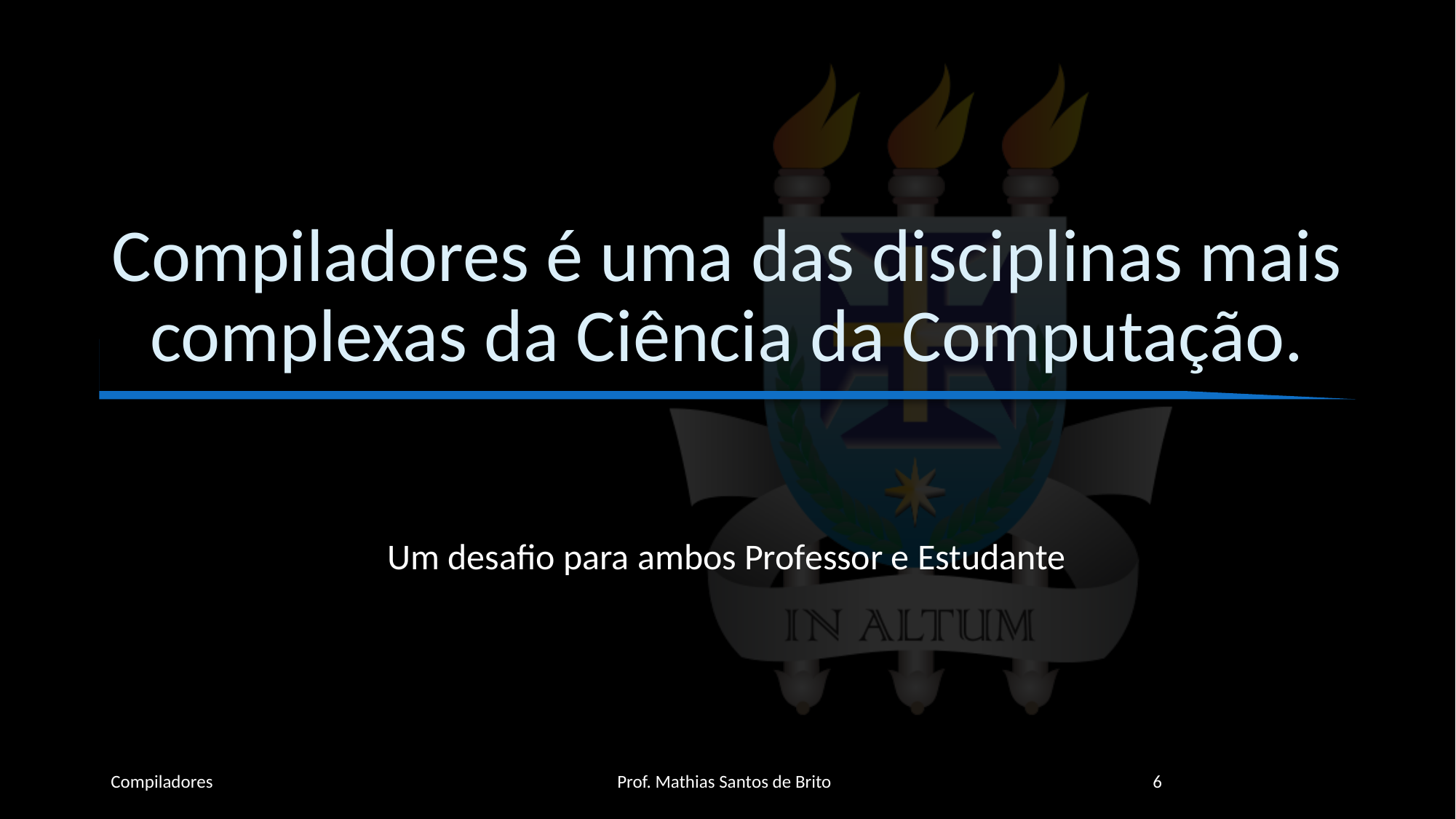

# Compiladores é uma das disciplinas mais complexas da Ciência da Computação.

Um desafio para ambos Professor e Estudante
Compiladores
Prof. Mathias Santos de Brito
6